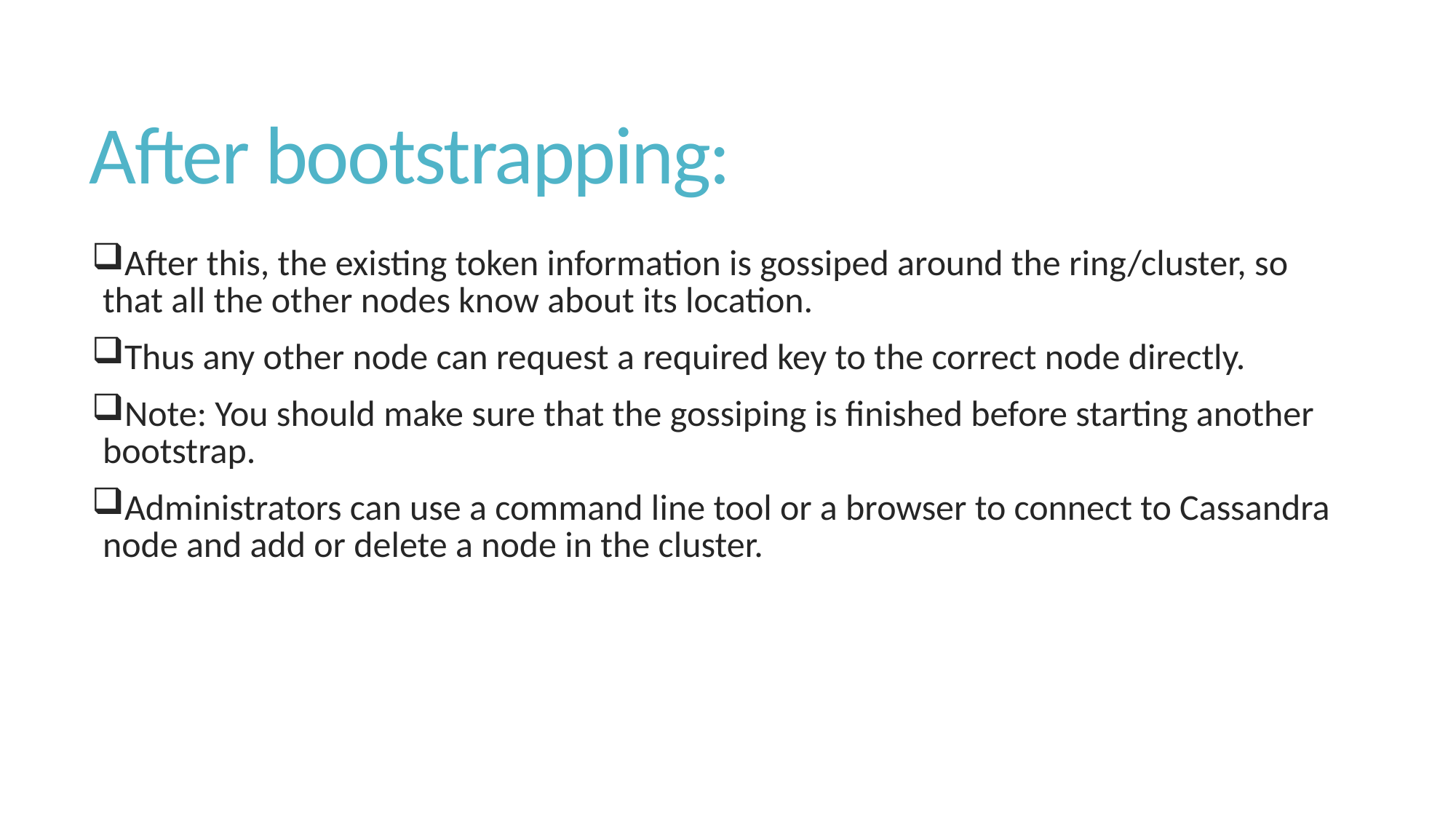

# After bootstrapping:
After this, the existing token information is gossiped around the ring/cluster, so that all the other nodes know about its location.
Thus any other node can request a required key to the correct node directly.
Note: You should make sure that the gossiping is finished before starting another bootstrap.
Administrators can use a command line tool or a browser to connect to Cassandra node and add or delete a node in the cluster.